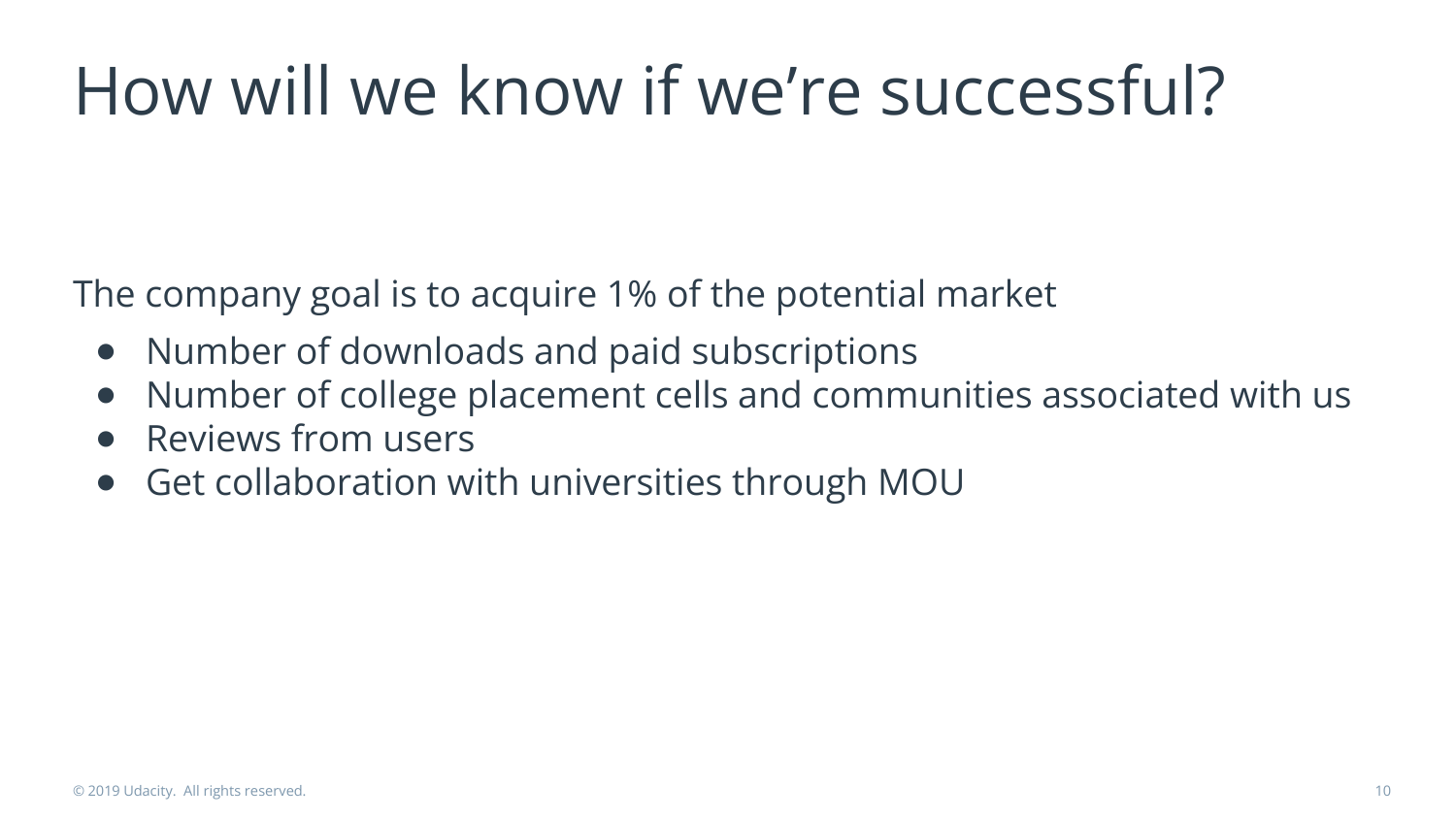

# How will we know if we’re successful?
The company goal is to acquire 1% of the potential market
Number of downloads and paid subscriptions
Number of college placement cells and communities associated with us
Reviews from users
Get collaboration with universities through MOU
© 2019 Udacity.  All rights reserved.
10